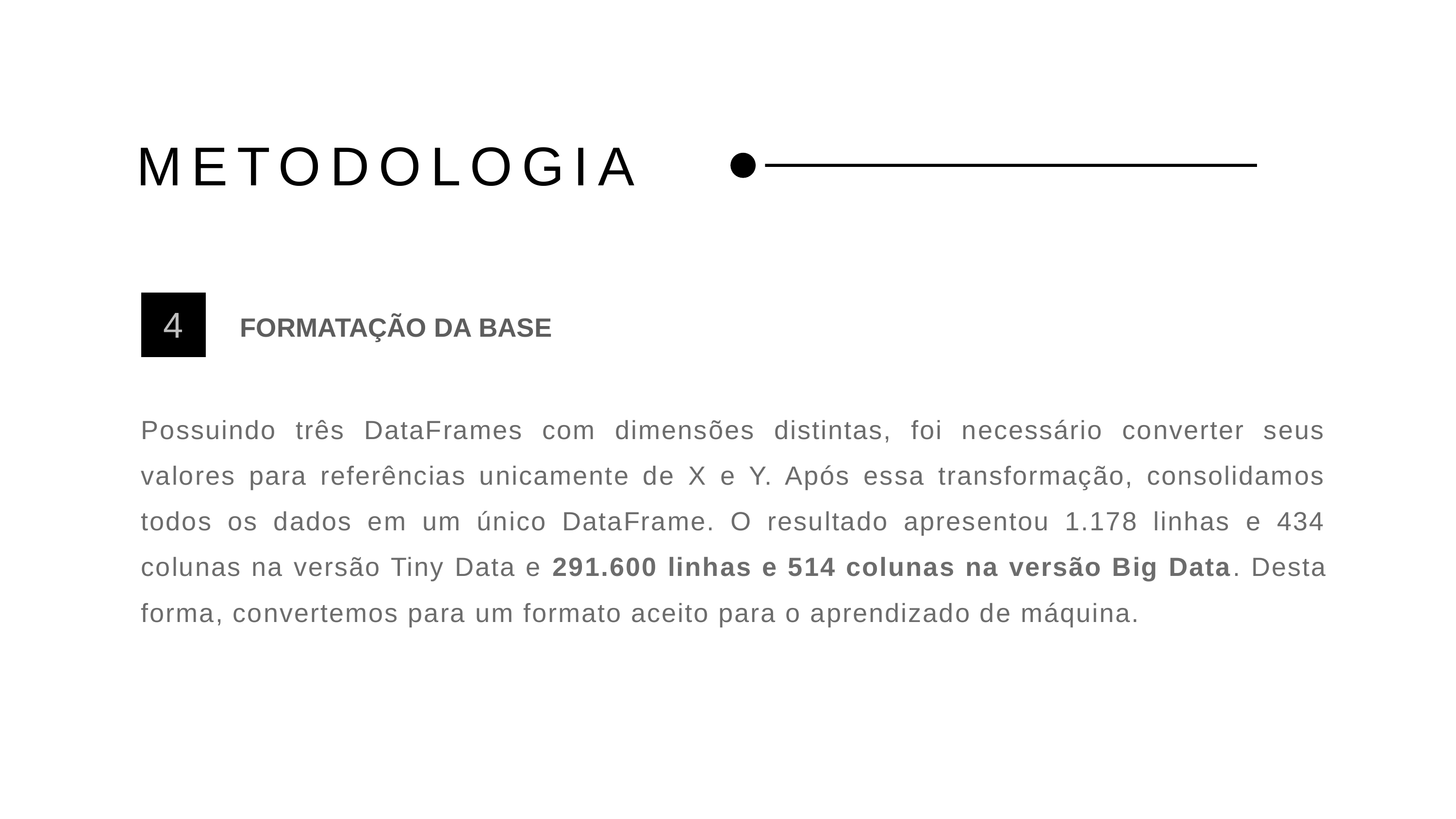

METODOLOGIA

FORMATAÇÃO DA BASE
4
Possuindo três DataFrames com dimensões distintas, foi necessário converter seus valores para referências unicamente de X e Y. Após essa transformação, consolidamos todos os dados em um único DataFrame. O resultado apresentou 1.178 linhas e 434 colunas na versão Tiny Data e 291.600 linhas e 514 colunas na versão Big Data. Desta forma, convertemos para um formato aceito para o aprendizado de máquina.